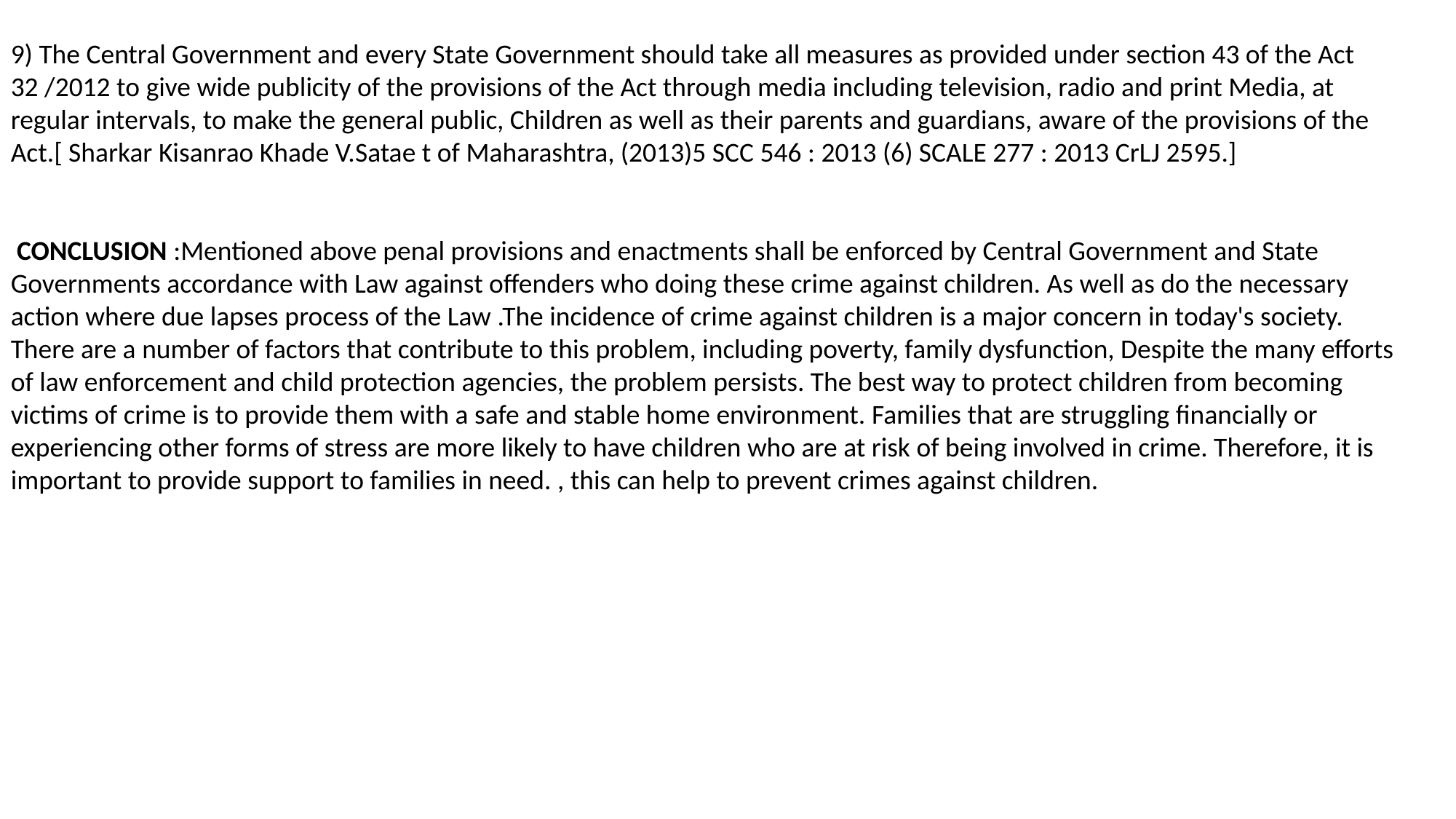

9) The Central Government and every State Government should take all measures as provided under section 43 of the Act 32 /2012 to give wide publicity of the provisions of the Act through media including television, radio and print Media, at regular intervals, to make the general public, Children as well as their parents and guardians, aware of the provisions of the Act.[ Sharkar Kisanrao Khade V.Satae t of Maharashtra, (2013)5 SCC 546 : 2013 (6) SCALE 277 : 2013 CrLJ 2595.]

 CONCLUSION :Mentioned above penal provisions and enactments shall be enforced by Central Government and State Governments accordance with Law against offenders who doing these crime against children. As well as do the necessary action where due lapses process of the Law .The incidence of crime against children is a major concern in today's society. There are a number of factors that contribute to this problem, including poverty, family dysfunction, Despite the many efforts of law enforcement and child protection agencies, the problem persists. The best way to protect children from becoming victims of crime is to provide them with a safe and stable home environment. Families that are struggling financially or experiencing other forms of stress are more likely to have children who are at risk of being involved in crime. Therefore, it is important to provide support to families in need. , this can help to prevent crimes against children.